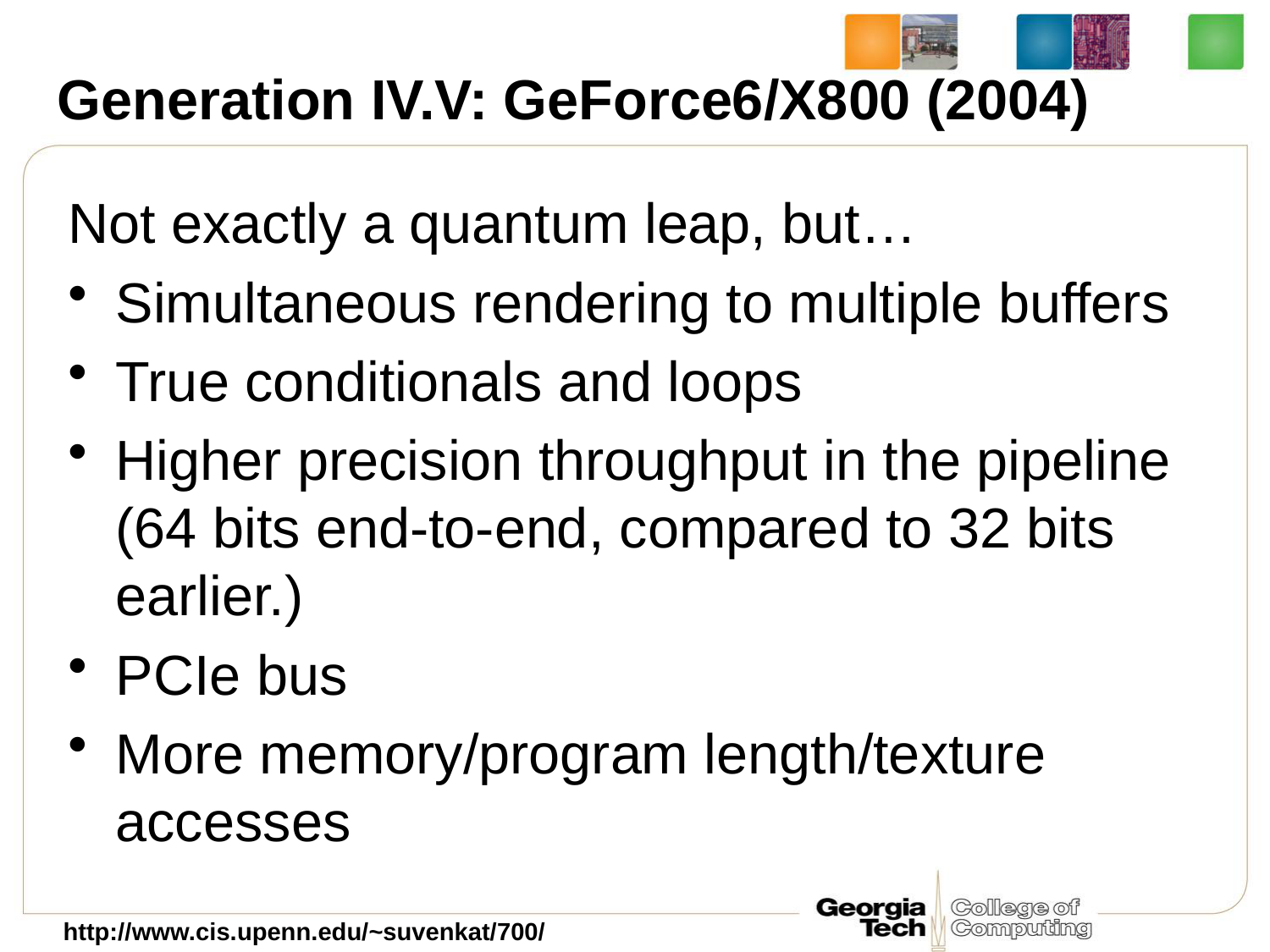

# Generation IV.V: GeForce6/X800 (2004)
Not exactly a quantum leap, but…
Simultaneous rendering to multiple buffers
True conditionals and loops
Higher precision throughput in the pipeline (64 bits end-to-end, compared to 32 bits earlier.)
PCIe bus
More memory/program length/texture accesses

http://www.cis.upenn.edu/~suvenkat/700/